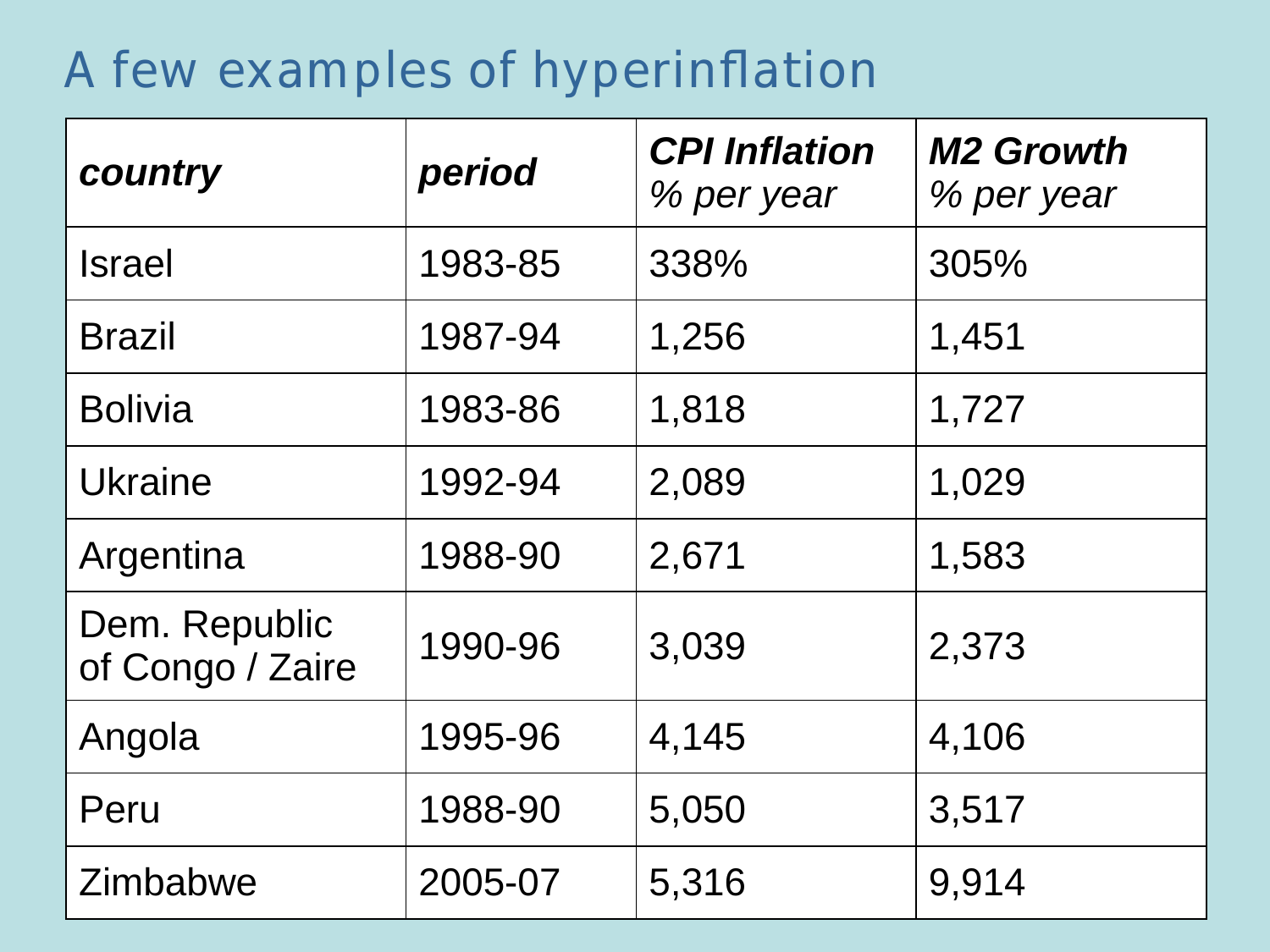

# A few examples of hyperinflation
| country | period | CPI Inflation % per year | M2 Growth % per year |
| --- | --- | --- | --- |
| Israel | 1983-85 | 338% | 305% |
| Brazil | 1987-94 | 1,256 | 1,451 |
| Bolivia | 1983-86 | 1,818 | 1,727 |
| Ukraine | 1992-94 | 2,089 | 1,029 |
| Argentina | 1988-90 | 2,671 | 1,583 |
| Dem. Republic of Congo / Zaire | 1990-96 | 3,039 | 2,373 |
| Angola | 1995-96 | 4,145 | 4,106 |
| Peru | 1988-90 | 5,050 | 3,517 |
| Zimbabwe | 2005-07 | 5,316 | 9,914 |